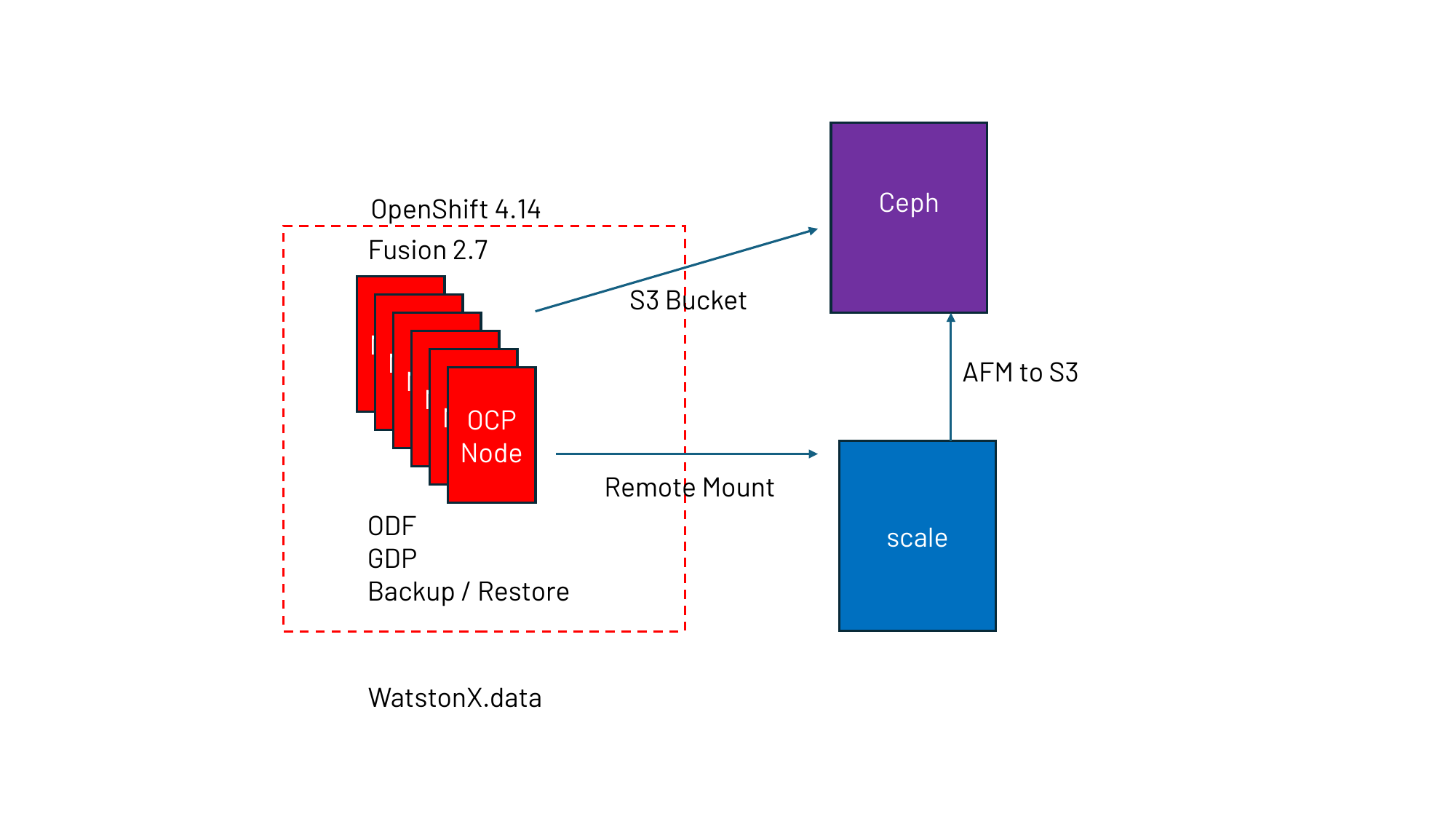

Ceph

OpenShift 4.14

Fusion 2.7
OCP
Node1
S3 Bucket
OCP
Node1
OCP
Node1
OCP
Node1
OCP
Node1
AFM to S3
OCP
Node
scale
Remote Mount
ODF
GDP
Backup / Restore
WatstonX.data